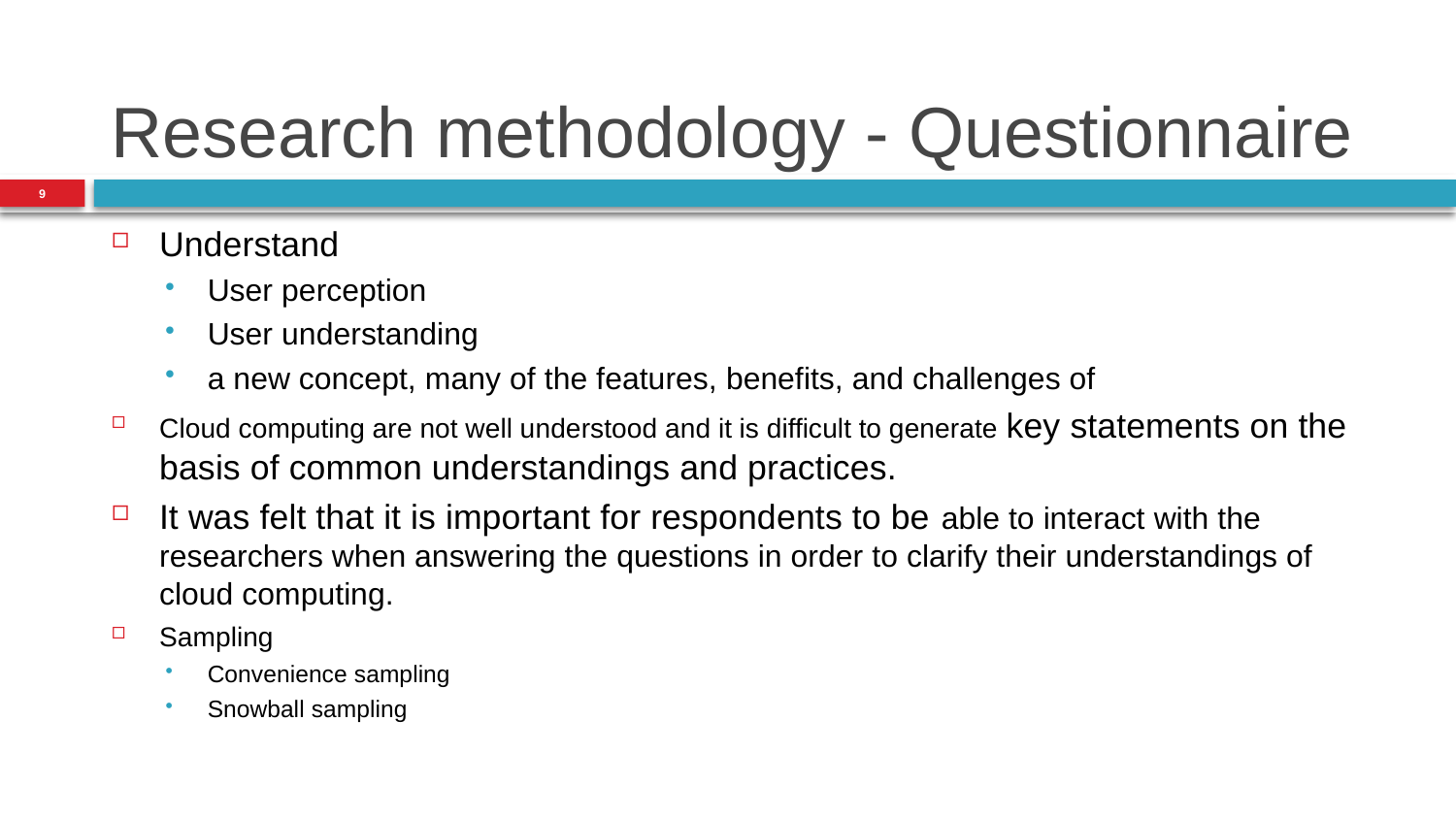

# Research methodology - Questionnaire
9
Understand
User perception
User understanding
a new concept, many of the features, benefits, and challenges of
Cloud computing are not well understood and it is difficult to generate key statements on the basis of common understandings and practices.
It was felt that it is important for respondents to be able to interact with the researchers when answering the questions in order to clarify their understandings of cloud computing.
Sampling
Convenience sampling
Snowball sampling